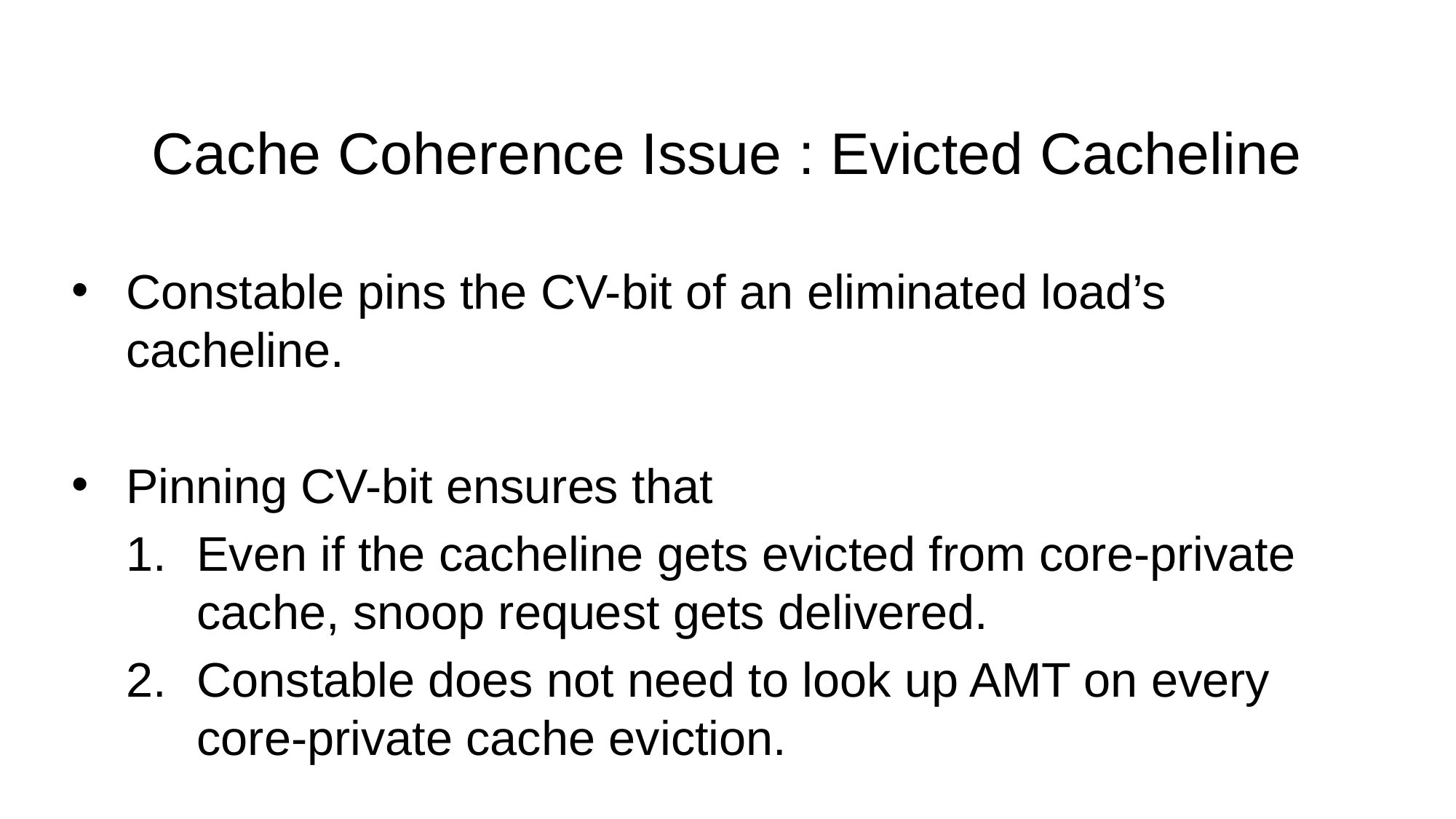

# Cache Coherence Issue : Evicted Cacheline
Constable pins the CV-bit of an eliminated load’s cacheline.

Pinning CV-bit ensures that
Even if the cacheline gets evicted from core-private cache, snoop request gets delivered.
Constable does not need to look up AMT on every core-private cache eviction.